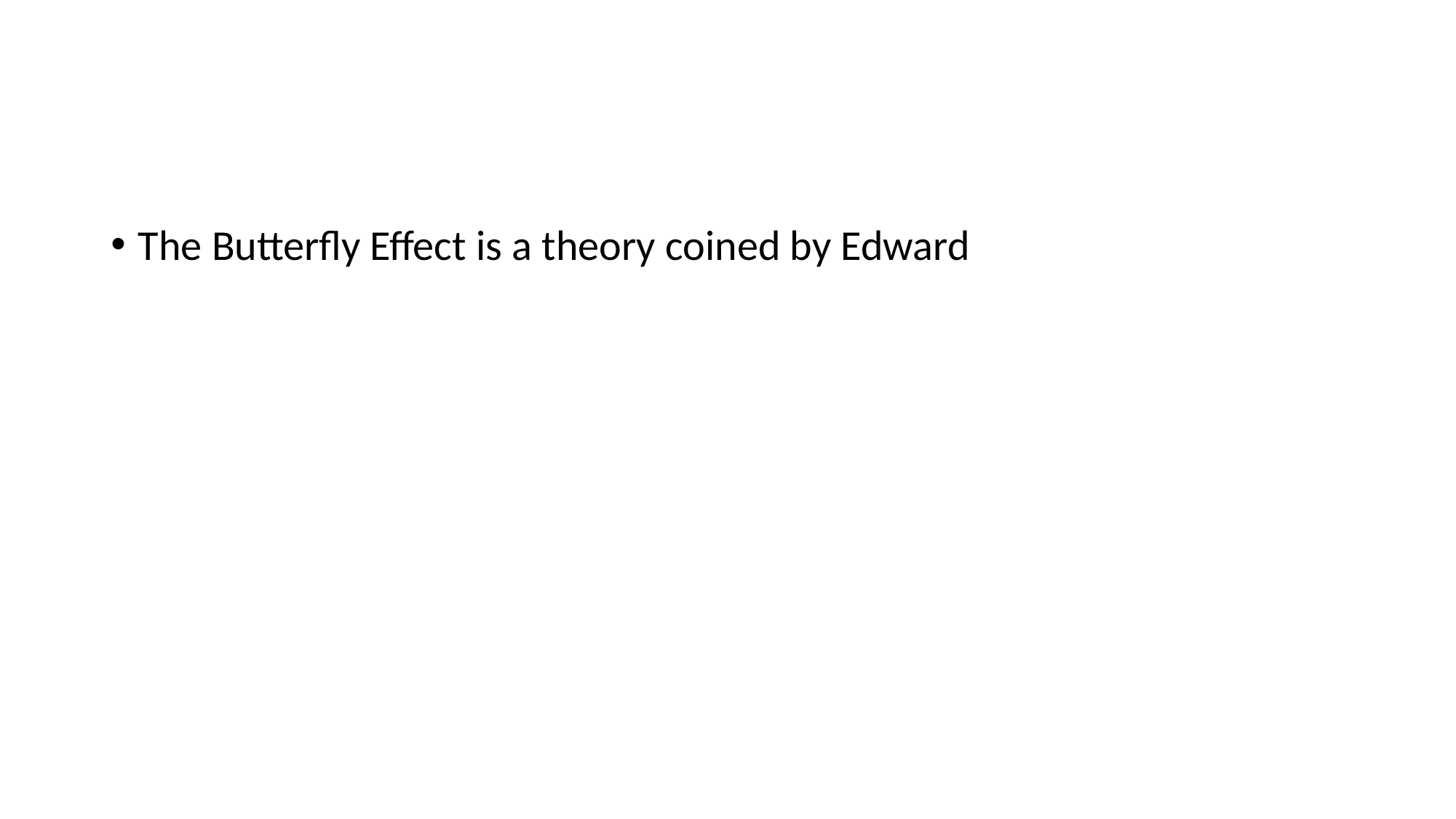

#
The Butterfly Effect is a theory coined by Edward